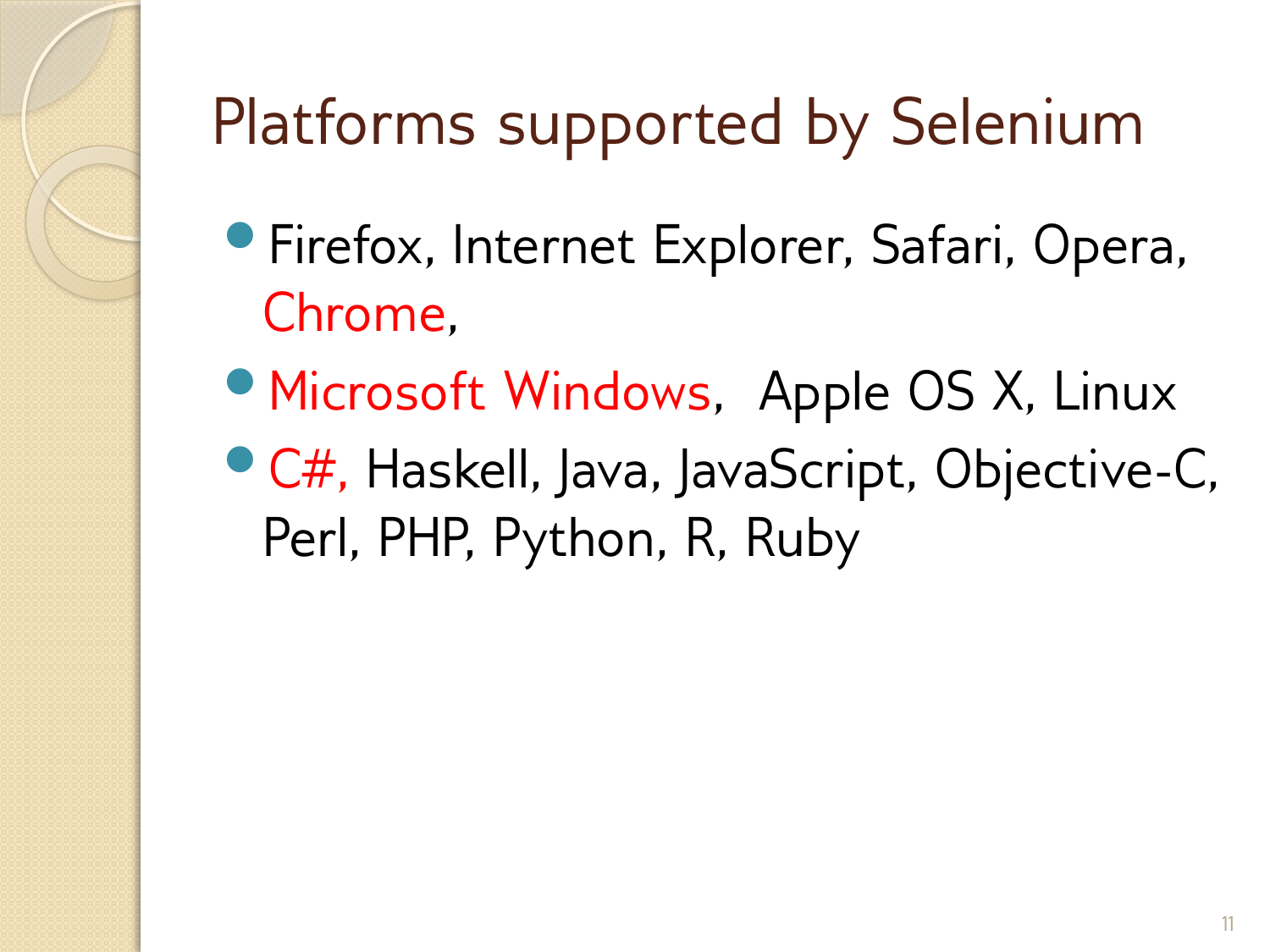

# Platforms supported by Selenium
Firefox, Internet Explorer, Safari, Opera, Chrome,
Microsoft Windows,  Apple OS X, Linux
C#, Haskell, Java, JavaScript, Objective-C, Perl, PHP, Python, R, Ruby
11